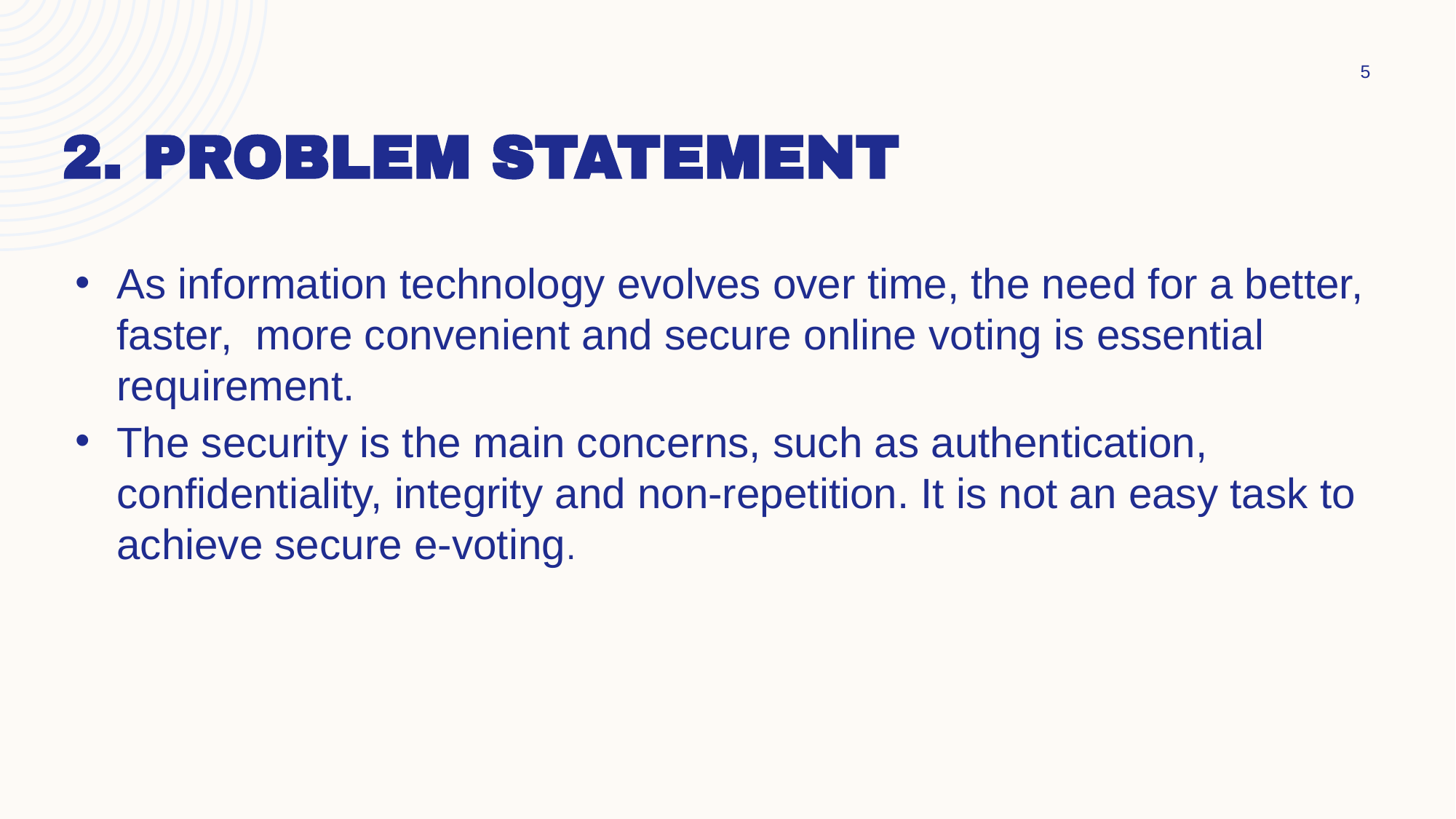

5
# 2. Problem Statement
As information technology evolves over time, the need for a better, faster,  more convenient and secure online voting is essential requirement.
The security is the main concerns, such as authentication, confidentiality, integrity and non-repetition. It is not an easy task to achieve secure e-voting.